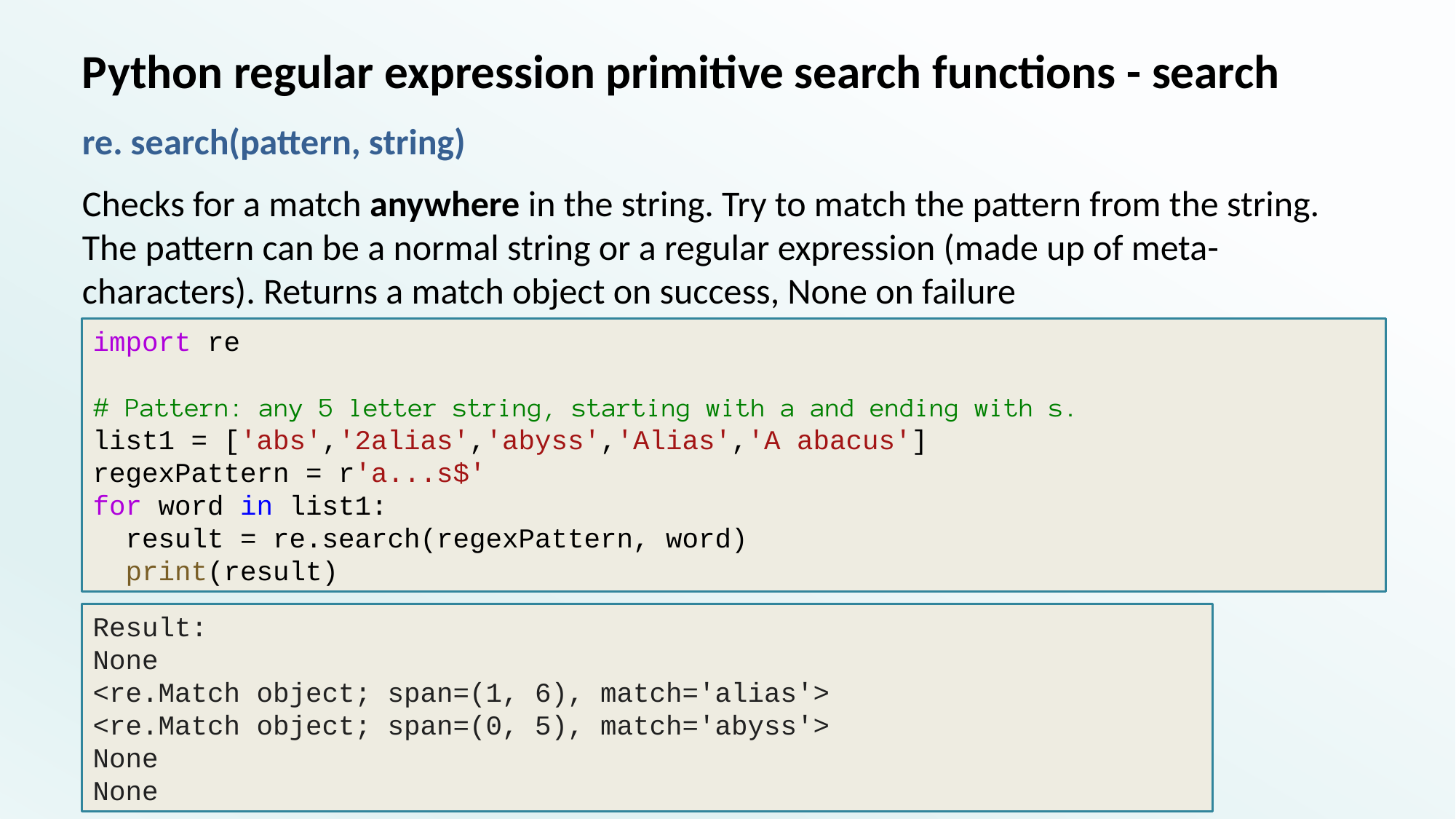

# Python regular expression primitive search functions - search
re. search(pattern, string)
Checks for a match anywhere in the string. Try to match the pattern from the string. The pattern can be a normal string or a regular expression (made up of meta-characters). Returns a match object on success, None on failure

import re
# Pattern: any 5 letter string, starting with a and ending with s.
list1 = ['abs','2alias','abyss','Alias','A abacus']
regexPattern = r'a...s$'
for word in list1:
  result = re.search(regexPattern, word)
  print(result)
Result:
None
<re.Match object; span=(1, 6), match='alias'>
<re.Match object; span=(0, 5), match='abyss'>
None
None